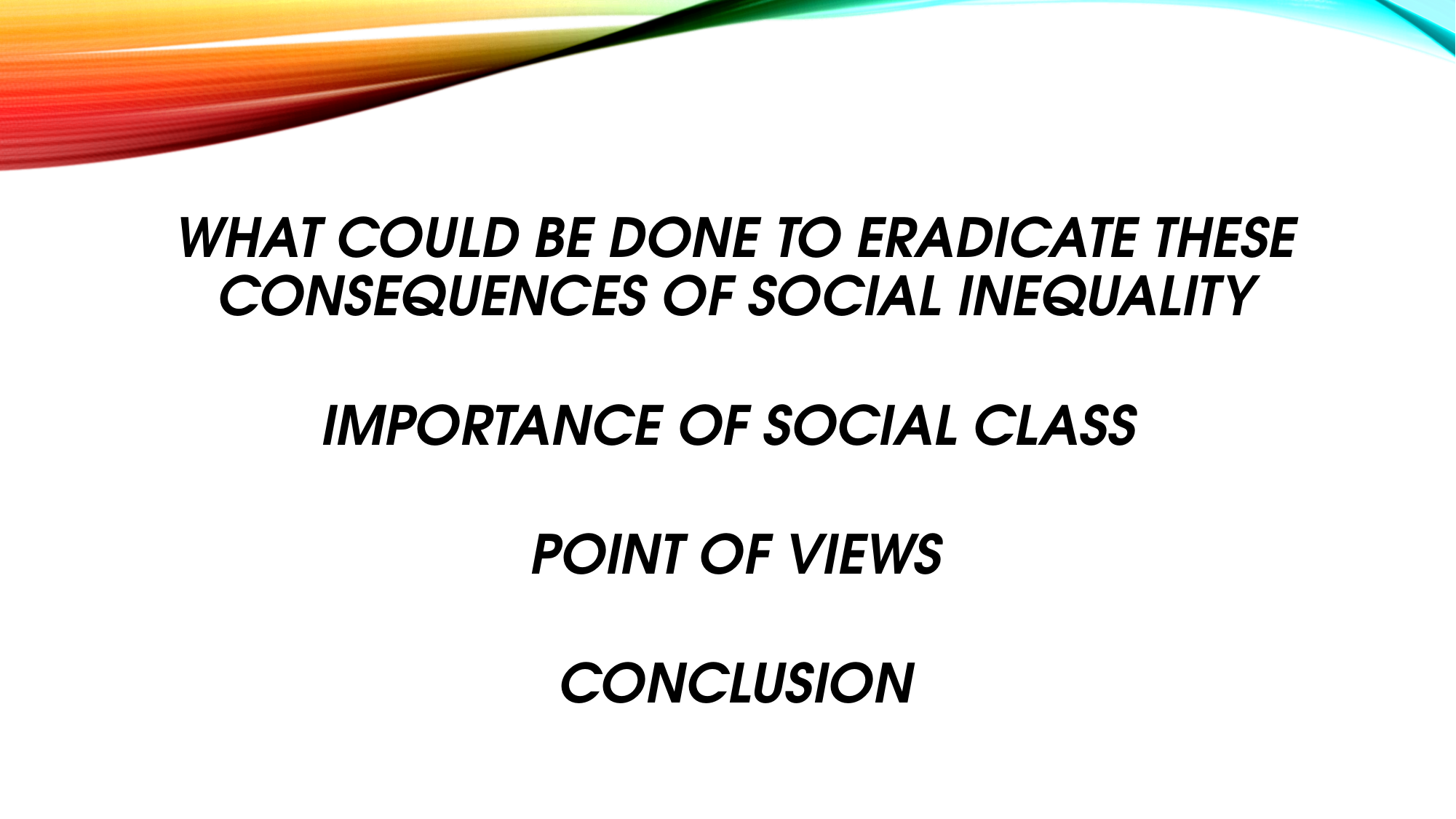

TLINE
WHAT COULD BE DONE TO ERADICATE THESE CONSEQUENCES OF SOCIAL INEQUALITY
IMPORTANCE OF SOCIAL CLASS
POINT OF VIEWS
CONCLUSION